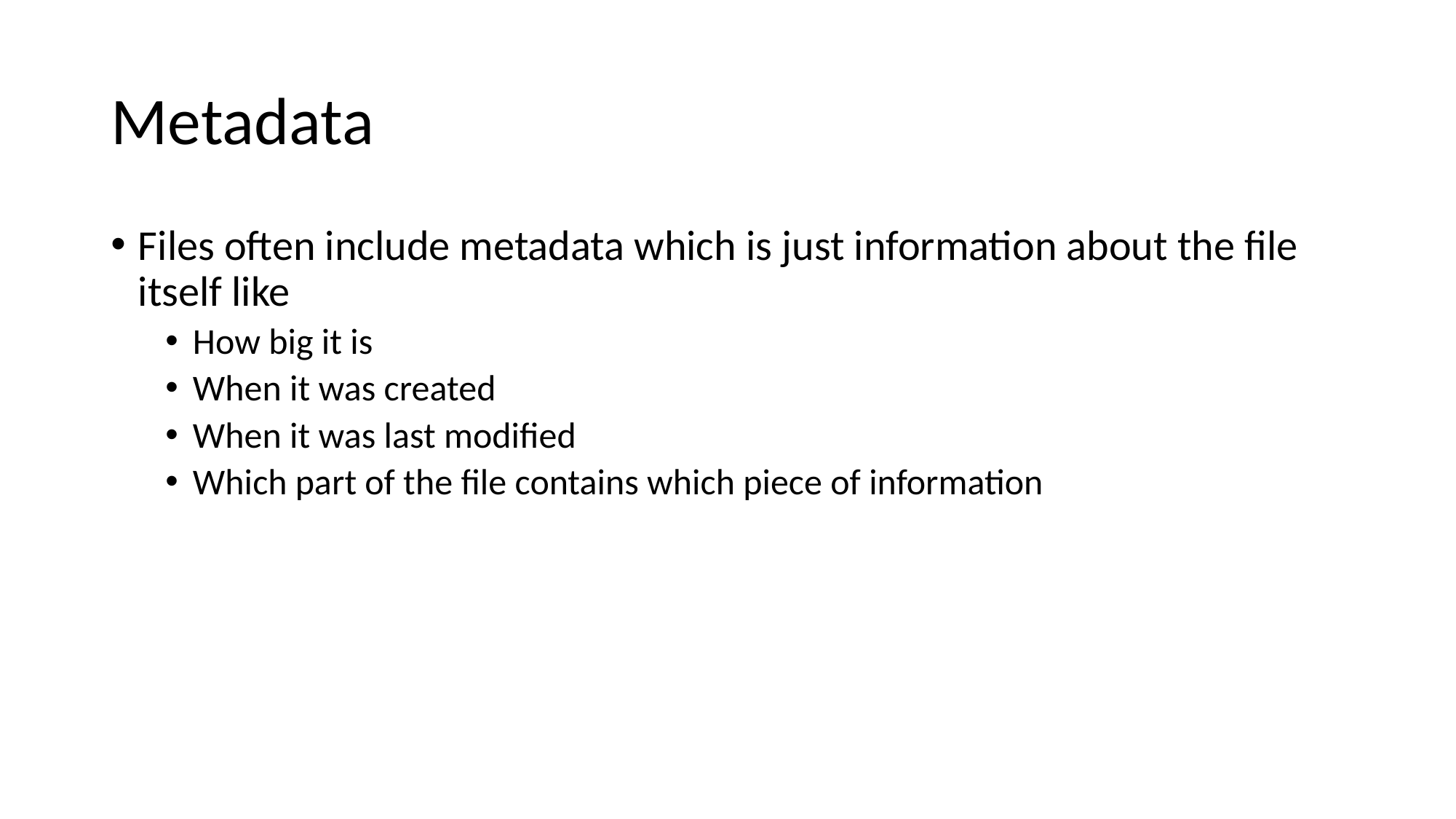

# Metadata
Files often include metadata which is just information about the file itself like
How big it is
When it was created
When it was last modified
Which part of the file contains which piece of information